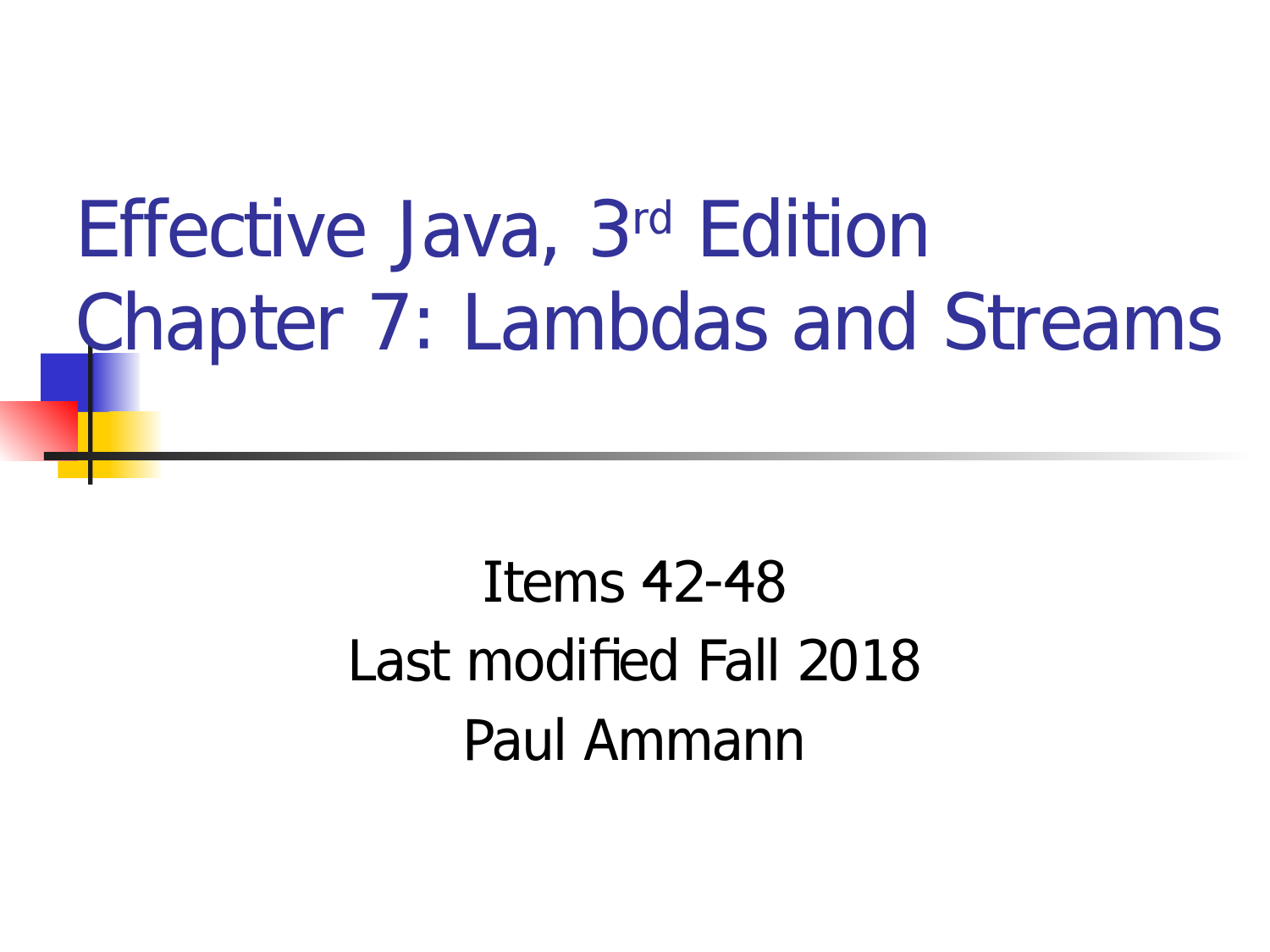

# Effective Java, 3rd Edition Chapter 7: Lambdas and Streams
Items 42-48
Last modified Fall 2018
Paul Ammann